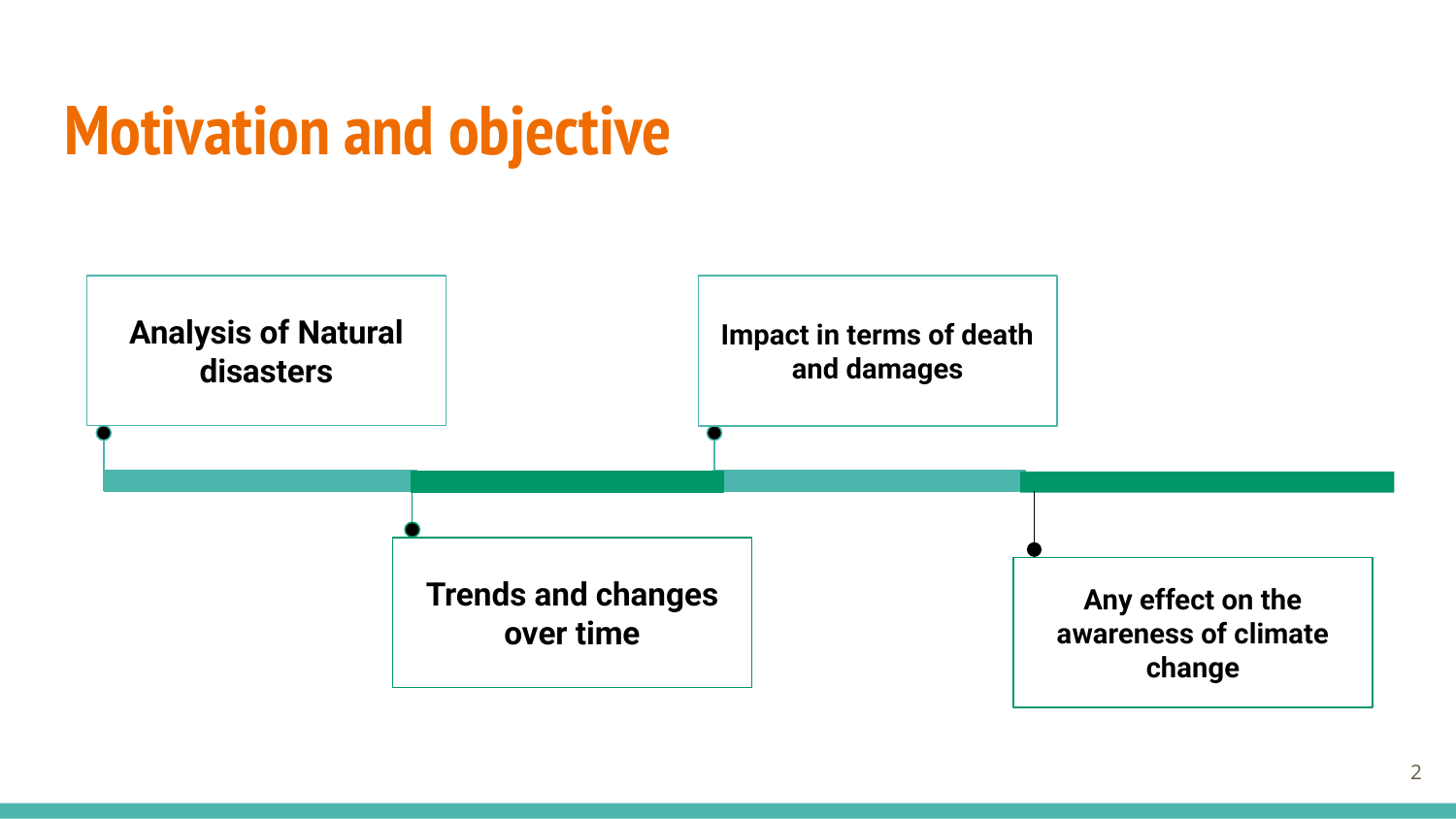

# Motivation and objective
Analysis of Natural disasters

Impact in terms of death and damages

Trends and changes over time

Any effect on the awareness of climate change
2